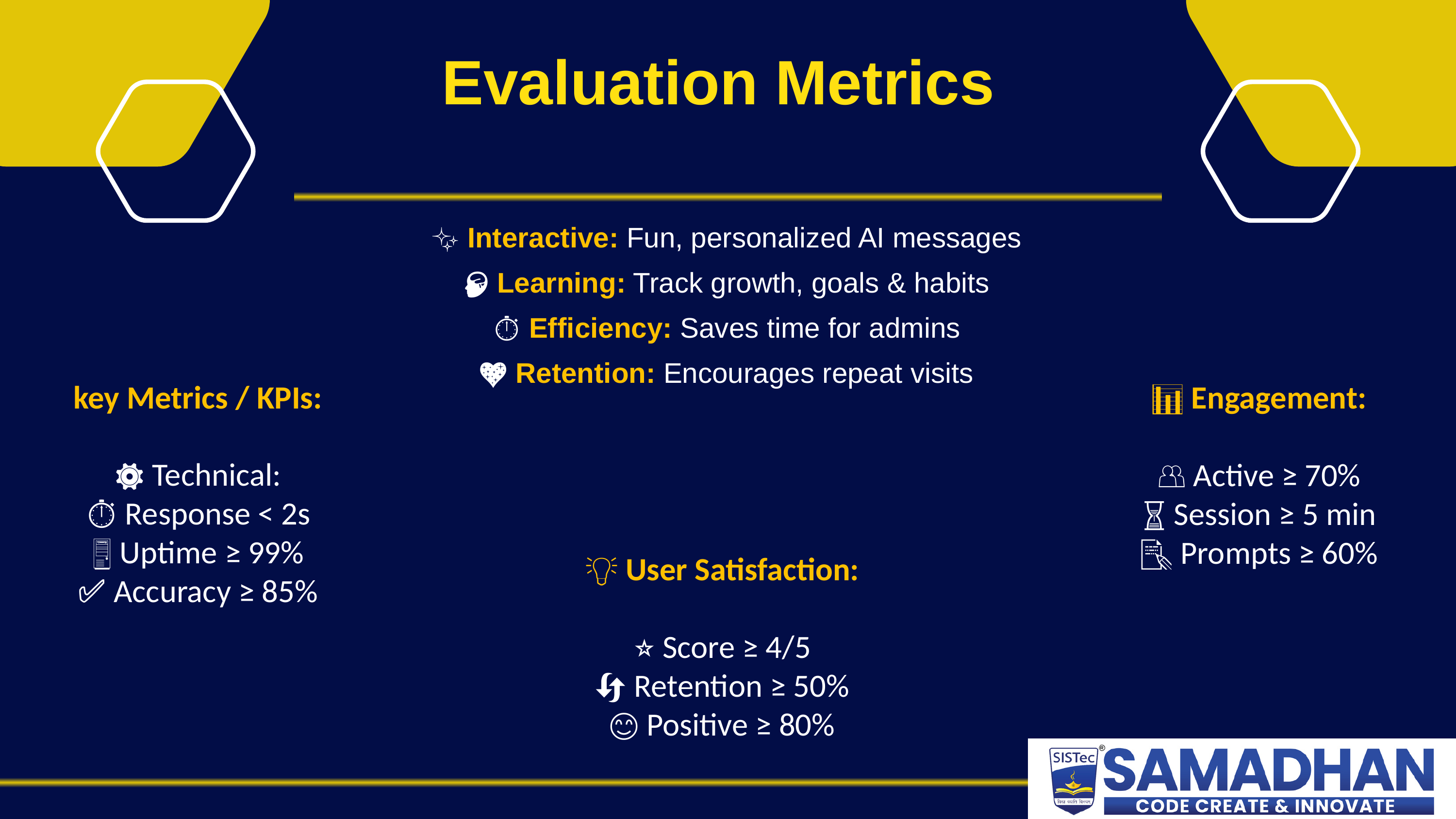

Evaluation Metrics

✨ Interactive: Fun, personalized AI messages
🧠 Learning: Track growth, goals & habits
⏱ Efficiency: Saves time for admins
💖 Retention: Encourages repeat visits

key Metrics / KPIs:

⚙ Technical:
⏱ Response < 2s
🖥 Uptime ≥ 99%
✅ Accuracy ≥ 85%
📊 Engagement:

👥 Active ≥ 70%
⏳ Session ≥ 5 min
📝 Prompts ≥ 60%
💡 User Satisfaction:

⭐ Score ≥ 4/5
🔄 Retention ≥ 50%
😊 Positive ≥ 80%